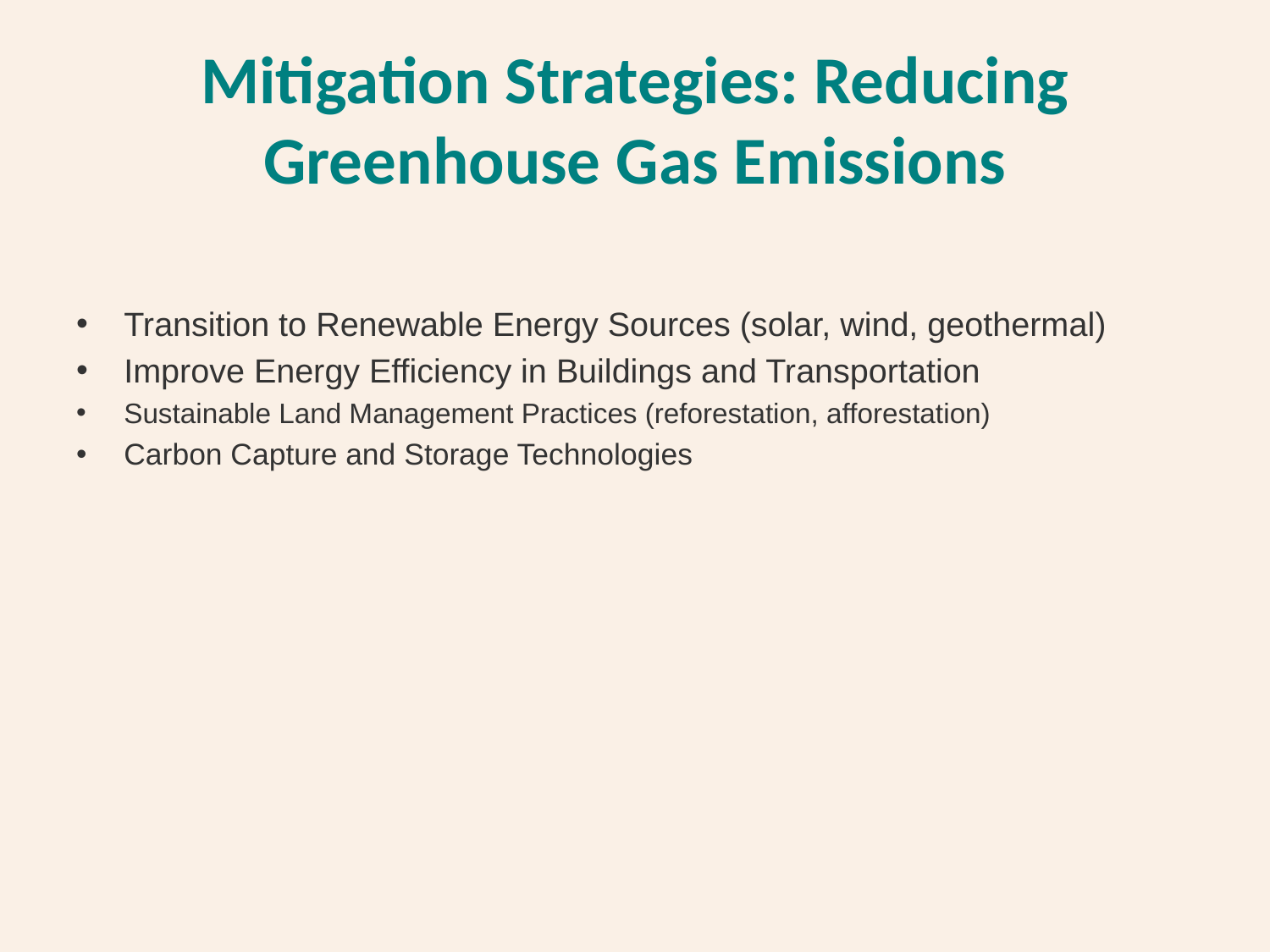

# Mitigation Strategies: Reducing Greenhouse Gas Emissions

Transition to Renewable Energy Sources (solar, wind, geothermal)
Improve Energy Efficiency in Buildings and Transportation
Sustainable Land Management Practices (reforestation, afforestation)
Carbon Capture and Storage Technologies